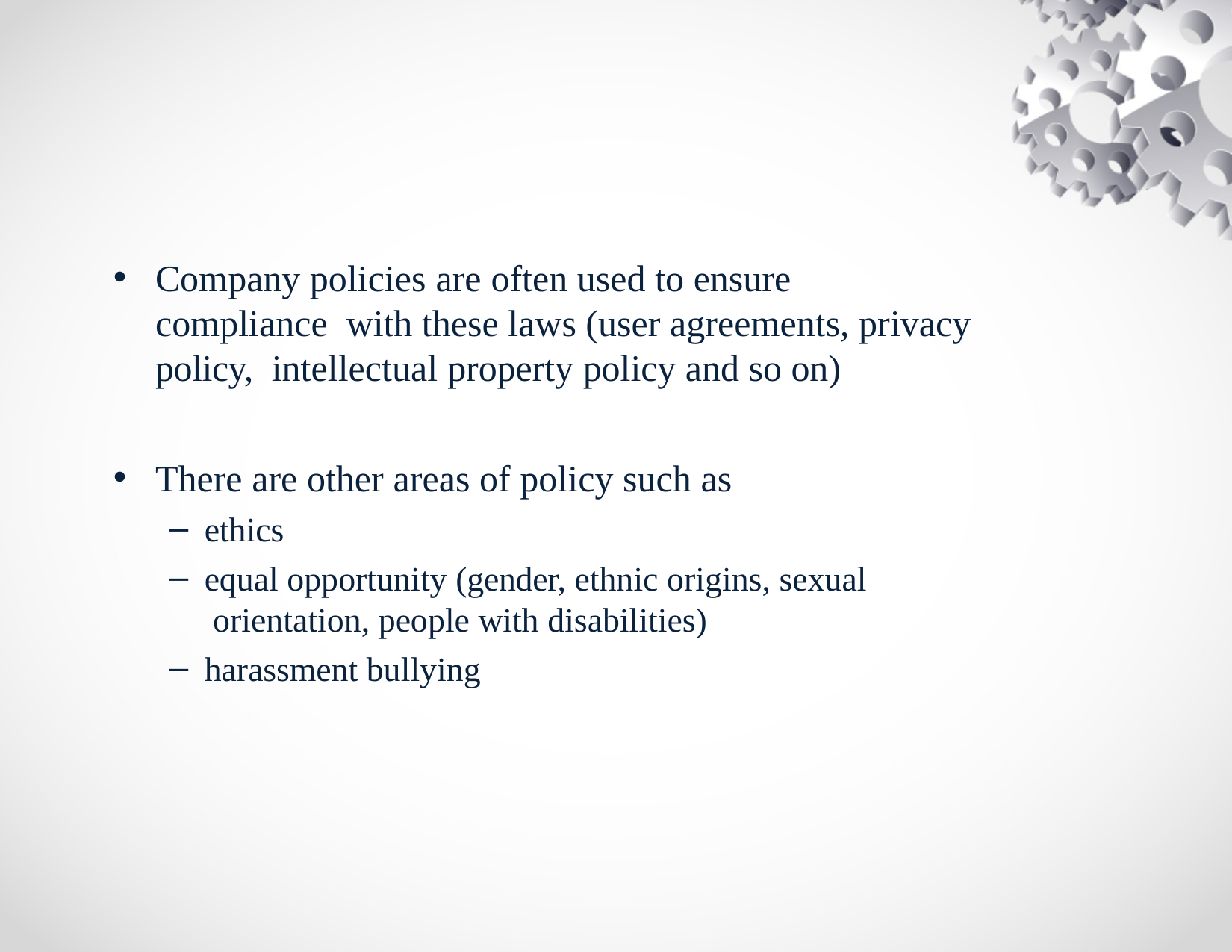

Company policies are often used to ensure compliance  with these laws (user agreements, privacy policy,  intellectual property policy and so on)

There are other areas of policy such as
ethics
equal opportunity (gender, ethnic origins, sexual  orientation, people with disabilities)
harassment bullying